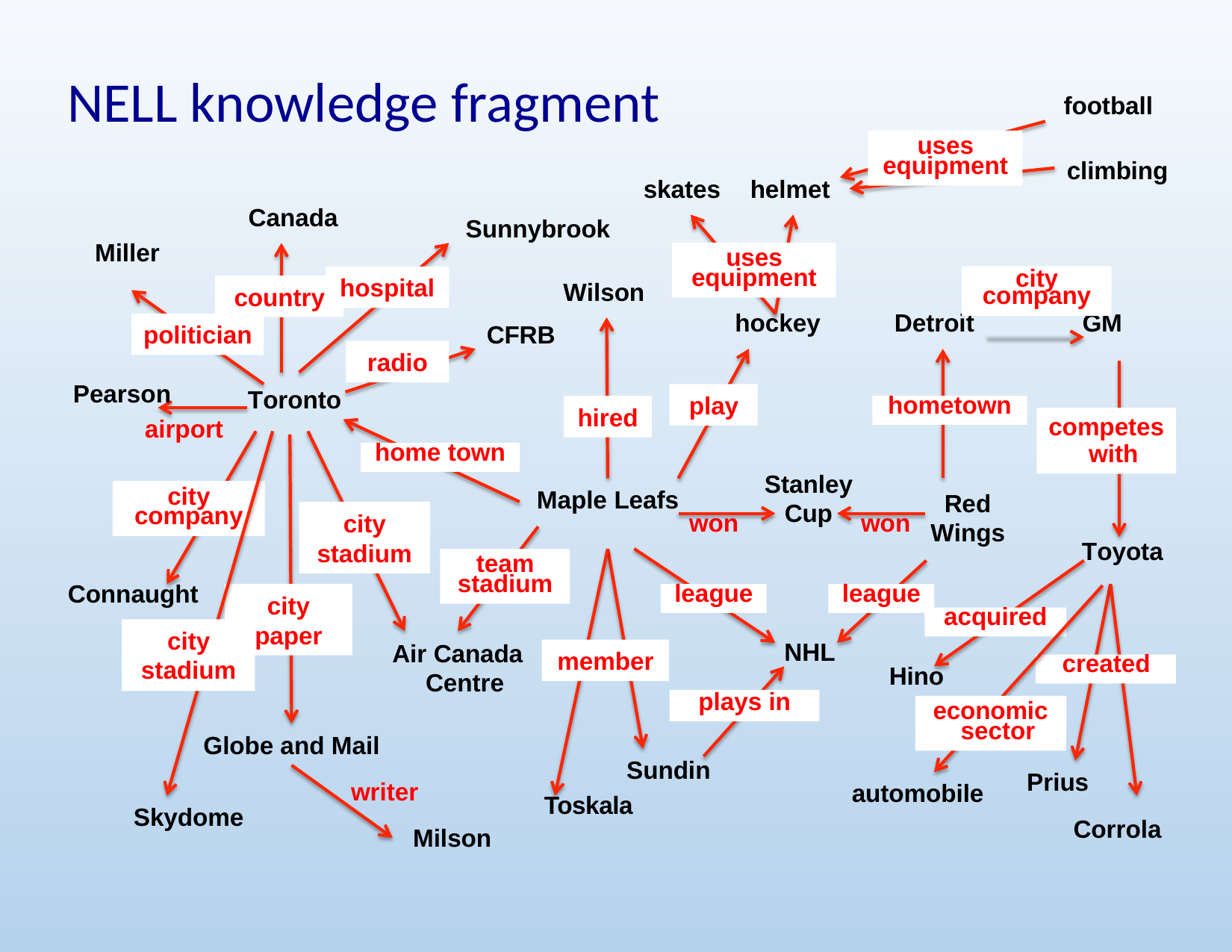

# NELL knowledge fragment
football

uses  equipment
climbing

skates	helmet

Canada
Sunnybrook

Miller

uses  equipment
city

hospital

Wilson
company
country

hockey
Detroit	GM

politician
CFRB

radio

Pearson
airport
Toronto

hometown
play

hired

competes  with

home town

Stanley

Maple Leafs
Red  Wings
city  company
Cup

won
won
city  stadium

Toyota

team  stadium

league
league
Connaught

city  paper
acquired

city

NHL
Air Canada  Centre

member
created

stadium

Hino

plays in

economic  sector

Globe and Mail
writer

Sundin  Toskala

Prius
Corrola
automobile

Skydome
Milson

University at Buffalo